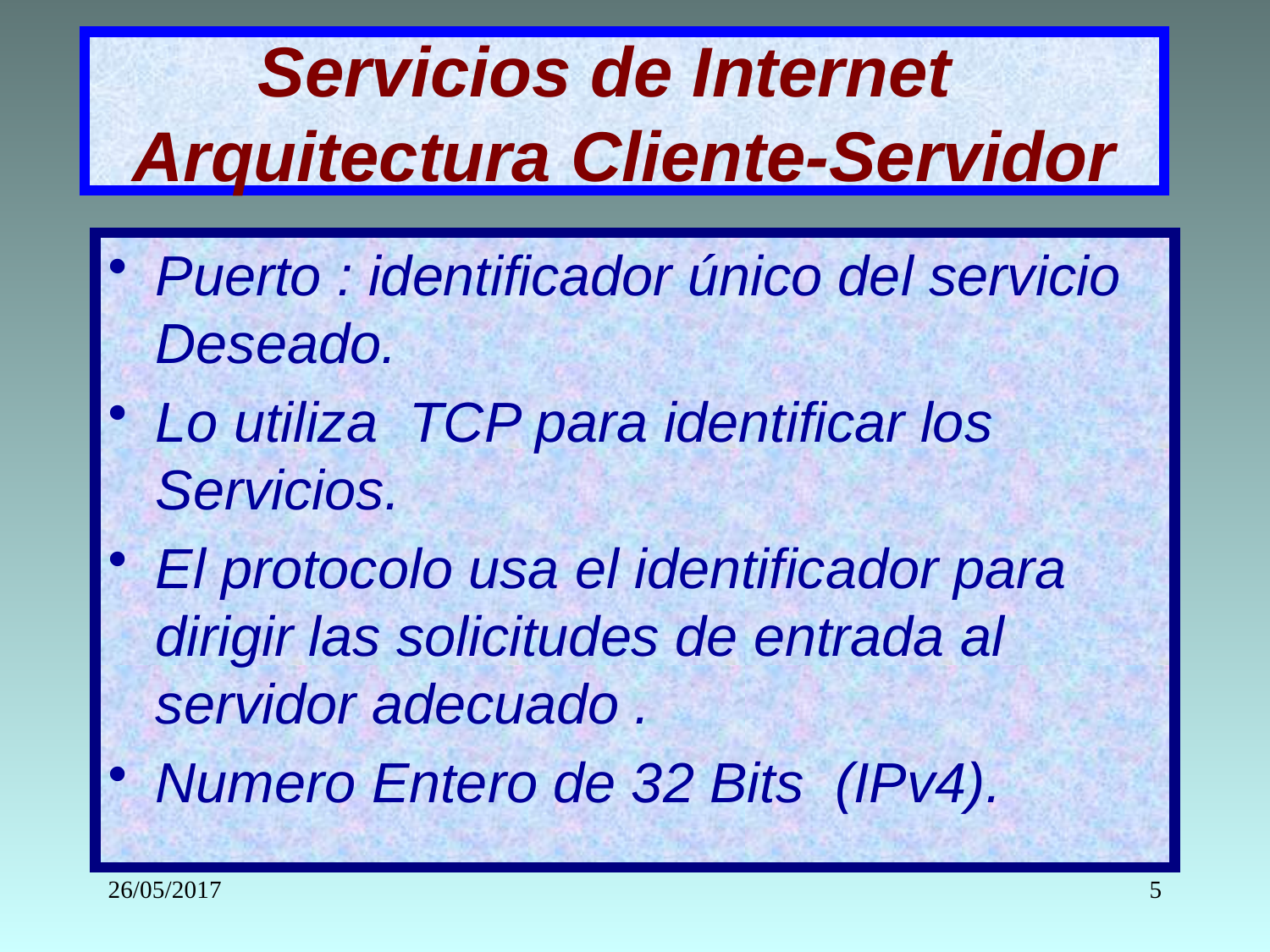

# Servicios de Internet Arquitectura Cliente-Servidor
Puerto : identificador único del servicio Deseado.
Lo utiliza  TCP para identificar los Servicios.
El protocolo usa el identificador para dirigir las solicitudes de entrada al servidor adecuado .
Numero Entero de 32 Bits  (IPv4).
26/05/2017
5